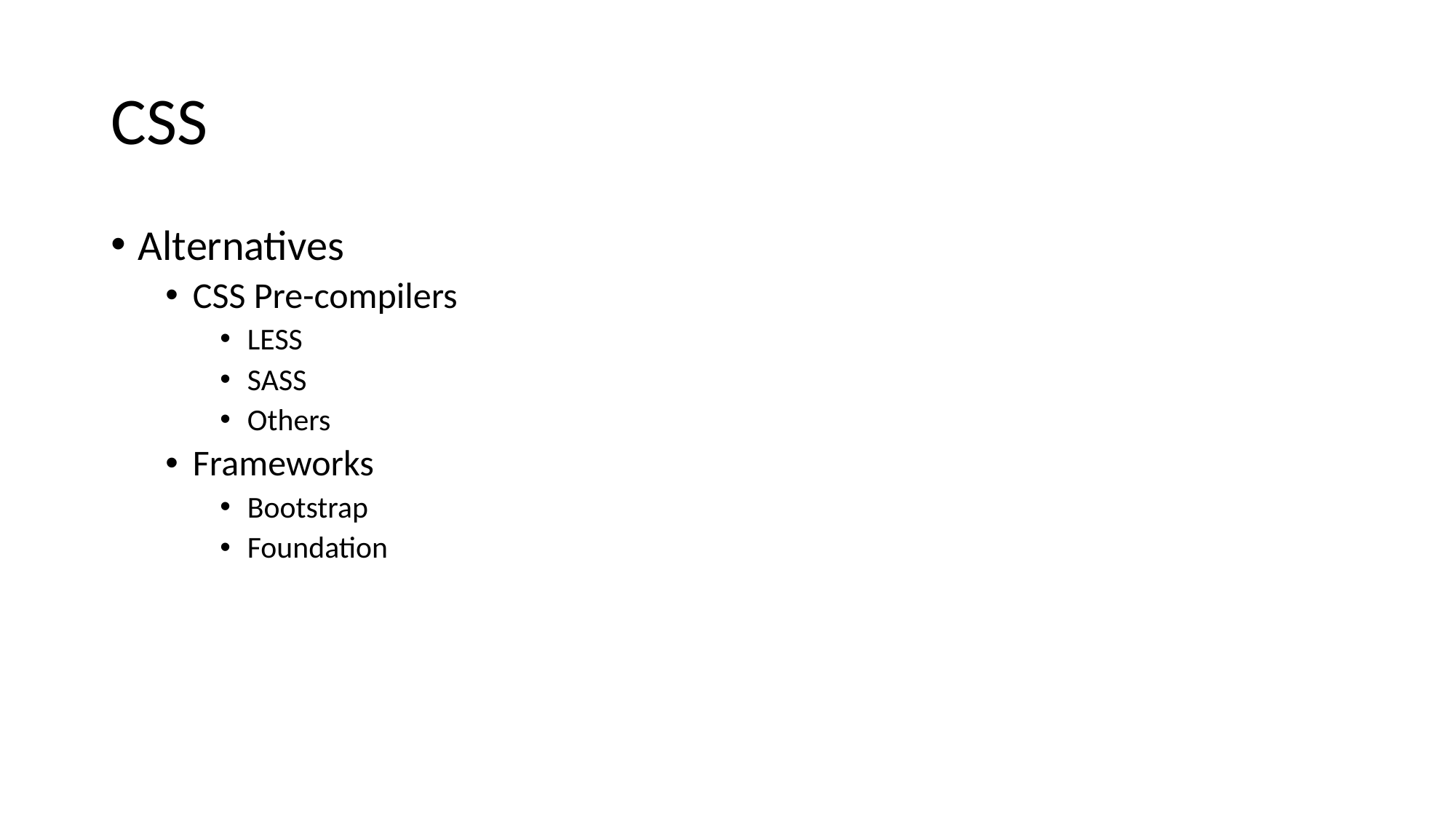

# CSS
Alternatives
CSS Pre-compilers
LESS
SASS
Others
Frameworks
Bootstrap
Foundation